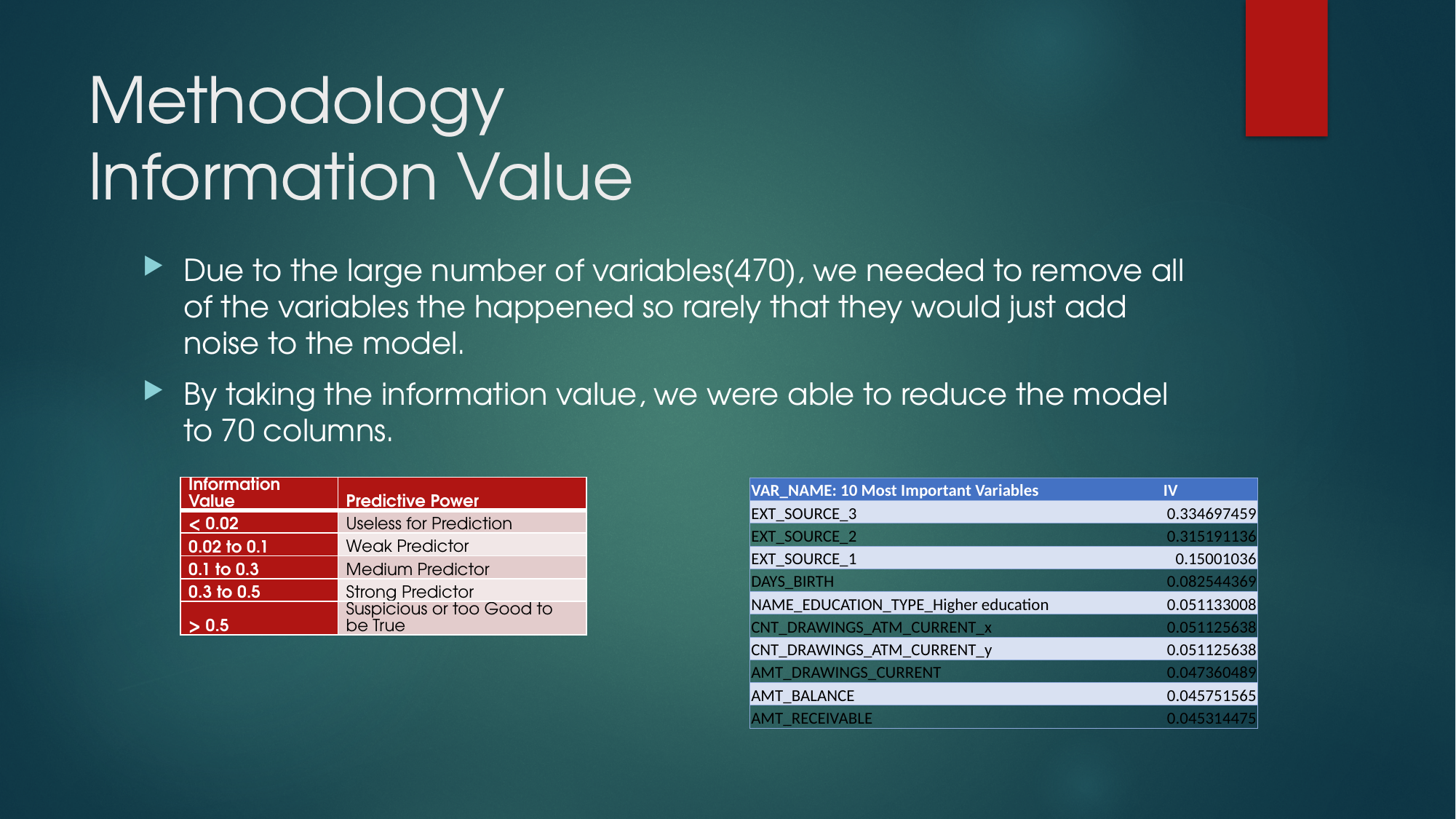

# Methodology Information Value
Due to the large number of variables(470), we needed to remove all of the variables the happened so rarely that they would just add noise to the model.
By taking the information value, we were able to reduce the model to 70 columns.

| Information Value | Predictive Power |
| --- | --- |
| < 0.02 | Useless for Prediction |
| 0.02 to 0.1 | Weak Predictor |
| 0.1 to 0.3 | Medium Predictor |
| 0.3 to 0.5 | Strong Predictor |
| > 0.5 | Suspicious or too Good to be True |
| VAR\_NAME: 10 Most Important Variables | IV |
| --- | --- |
| EXT\_SOURCE\_3 | 0.334697459 |
| EXT\_SOURCE\_2 | 0.315191136 |
| EXT\_SOURCE\_1 | 0.15001036 |
| DAYS\_BIRTH | 0.082544369 |
| NAME\_EDUCATION\_TYPE\_Higher education | 0.051133008 |
| CNT\_DRAWINGS\_ATM\_CURRENT\_x | 0.051125638 |
| CNT\_DRAWINGS\_ATM\_CURRENT\_y | 0.051125638 |
| AMT\_DRAWINGS\_CURRENT | 0.047360489 |
| AMT\_BALANCE | 0.045751565 |
| AMT\_RECEIVABLE | 0.045314475 |